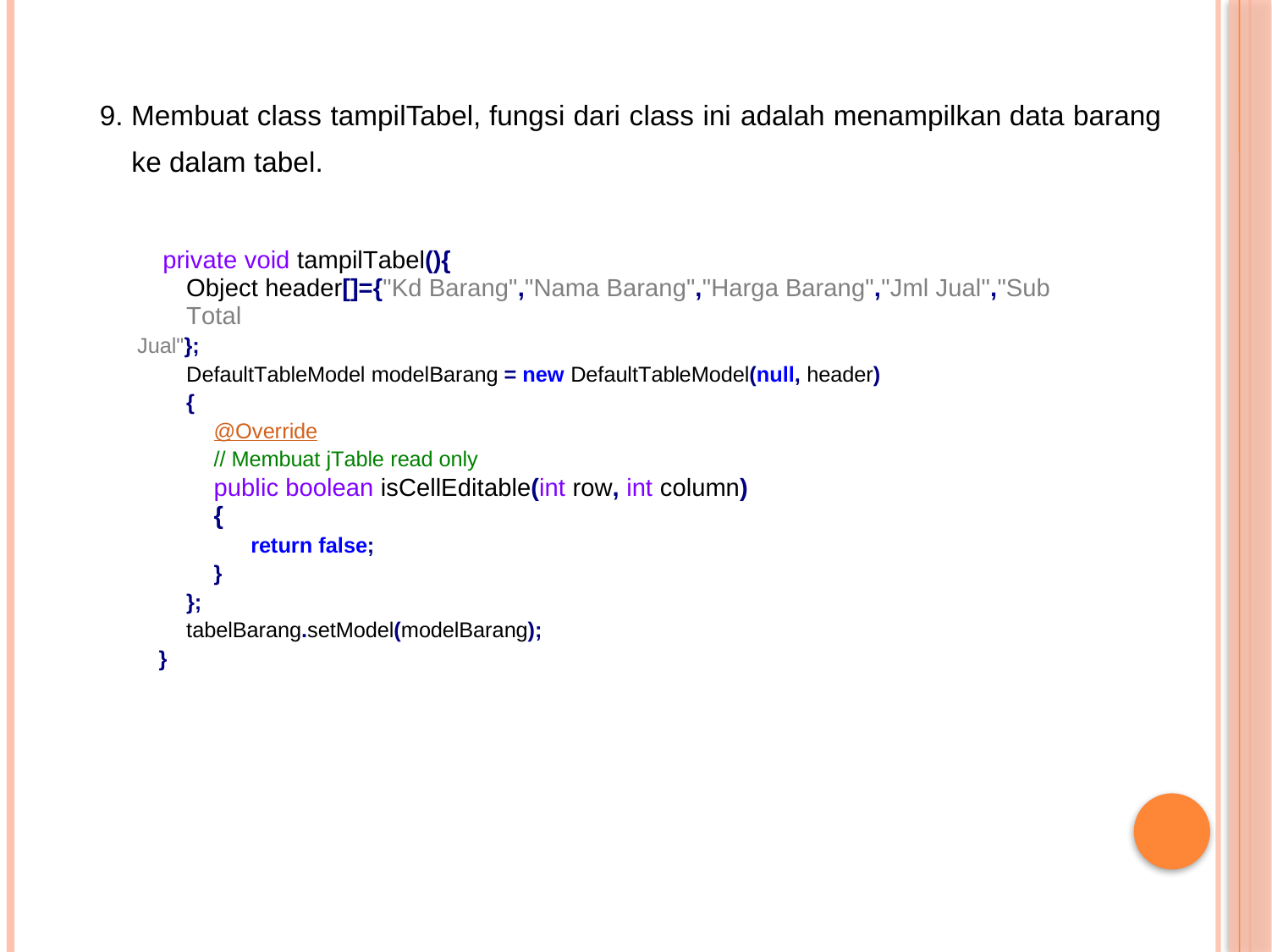

9. Membuat class tampilTabel, fungsi dari class ini adalah menampilkan data barang
ke dalam tabel.
private void tampilTabel(){
Object header[]={"Kd Barang","Nama Barang","Harga Barang","Jml Jual","Sub Total
Jual"};
DefaultTableModel modelBarang = new DefaultTableModel(null, header)
{
@Override
// Membuat jTable read only
public boolean isCellEditable(int row, int column)
{
return false;
}
};
tabelBarang.setModel(modelBarang);
}